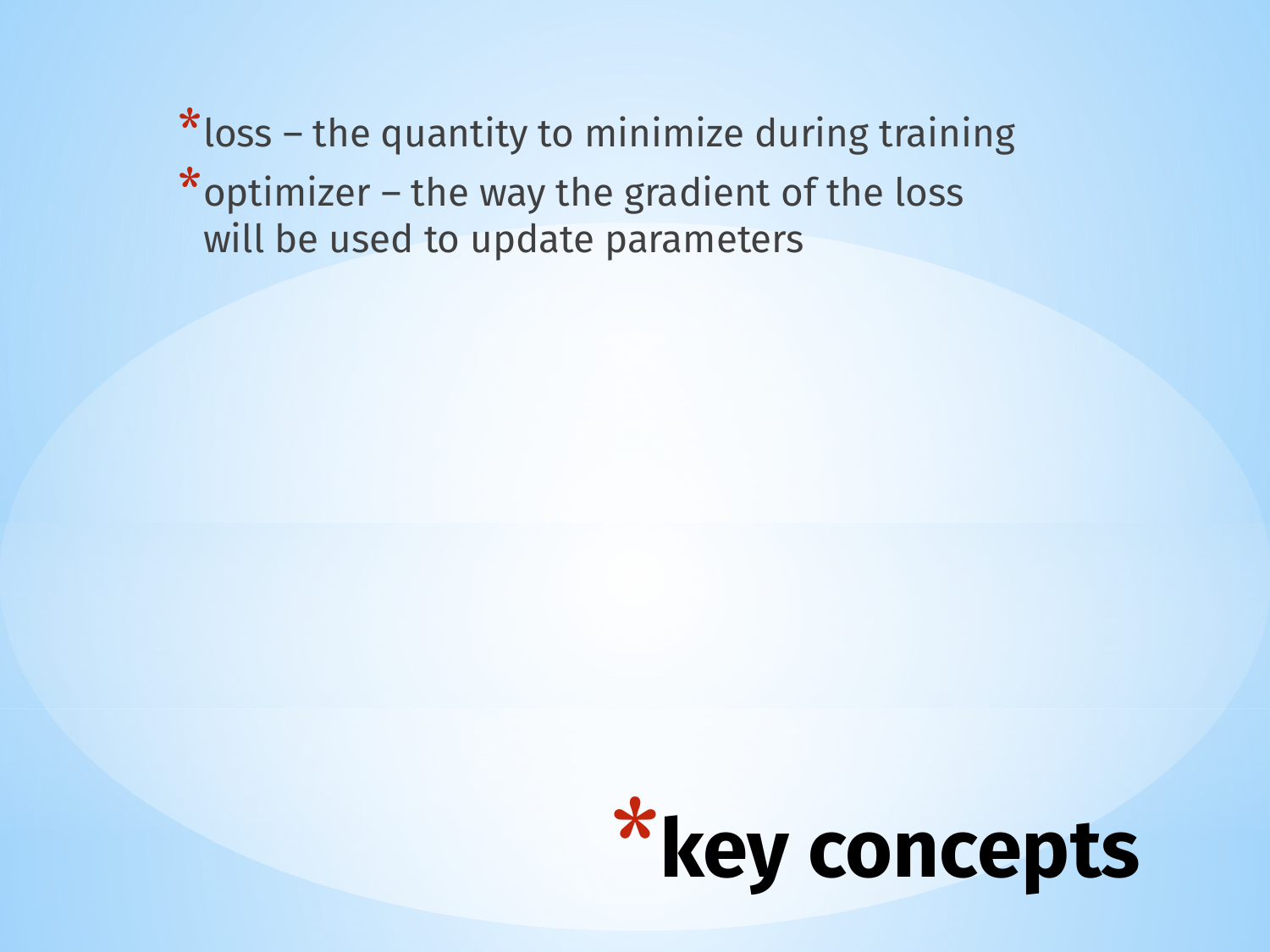

loss – the quantity to minimize during training
optimizer – the way the gradient of the loss will be used to update parameters
# key concepts